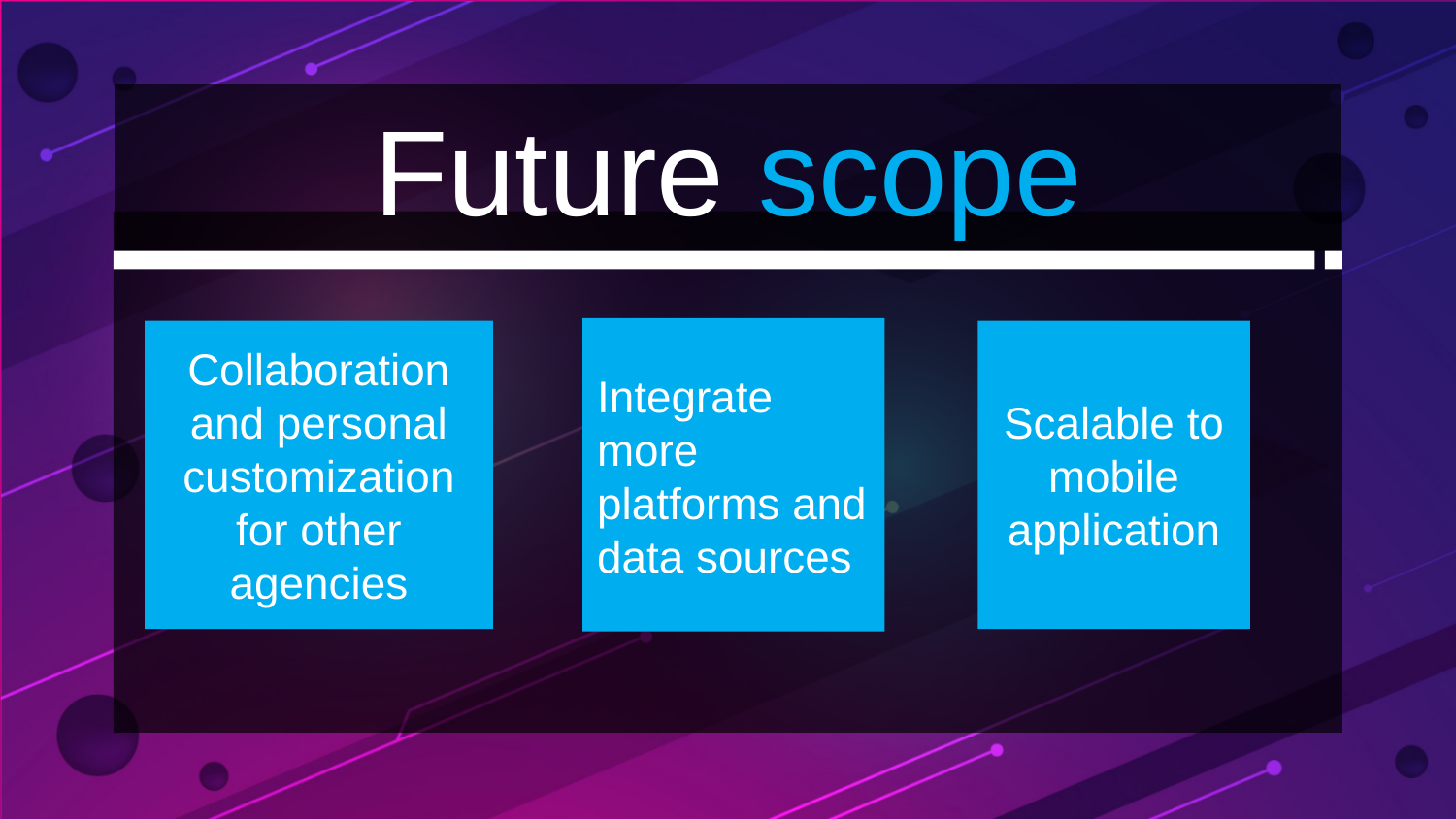

# Future scope

Integrate more platforms and data sources

Collaboration and personal customization for other agencies

Scalable to mobile application